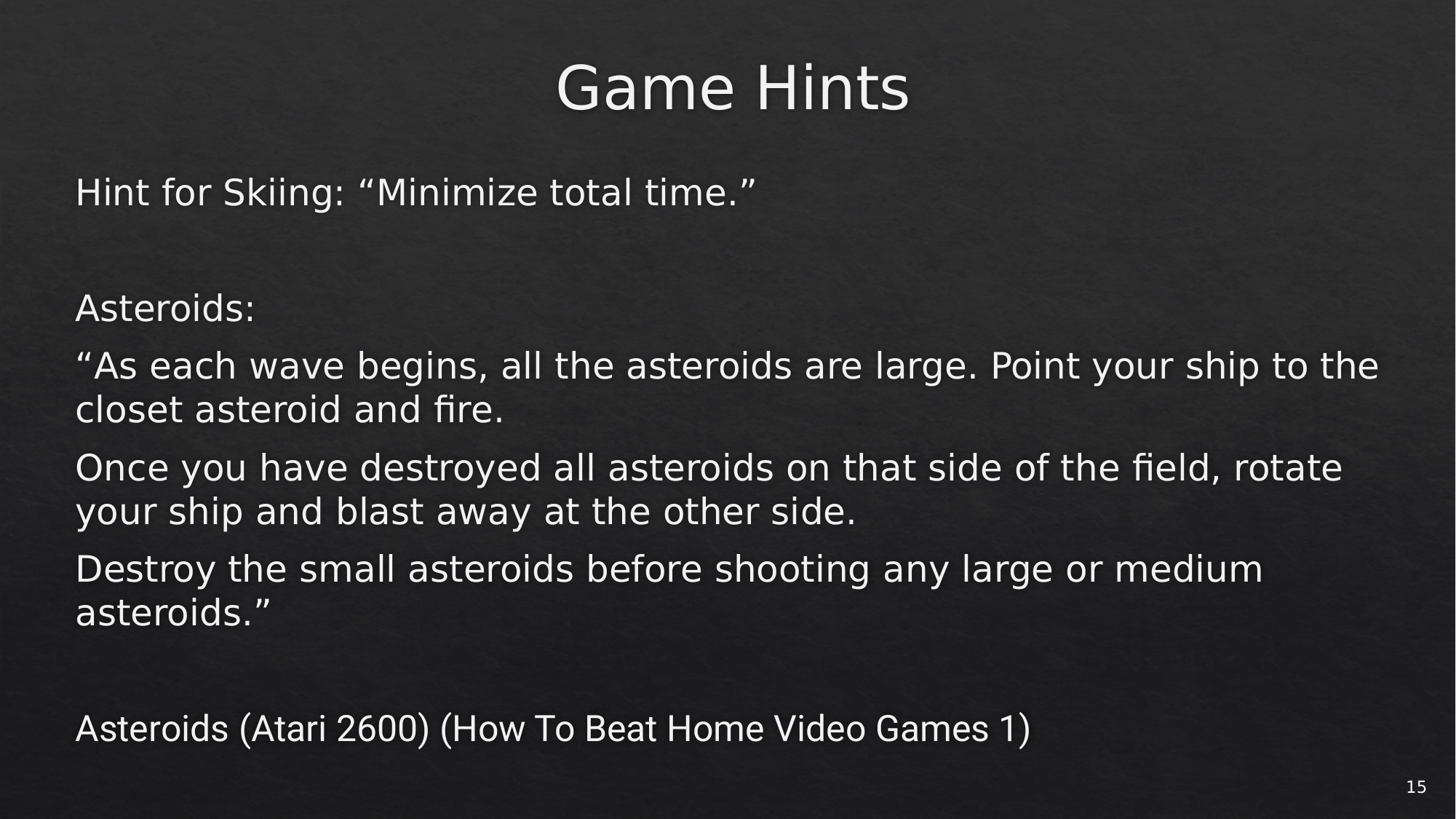

# Game Hints
Hint for Skiing: “Minimize total time.”

Asteroids:
“As each wave begins, all the asteroids are large. Point your ship to the closet asteroid and fire.
Once you have destroyed all asteroids on that side of the field, rotate your ship and blast away at the other side.
Destroy the small asteroids before shooting any large or medium asteroids.”

Asteroids (Atari 2600) (How To Beat Home Video Games 1)

15